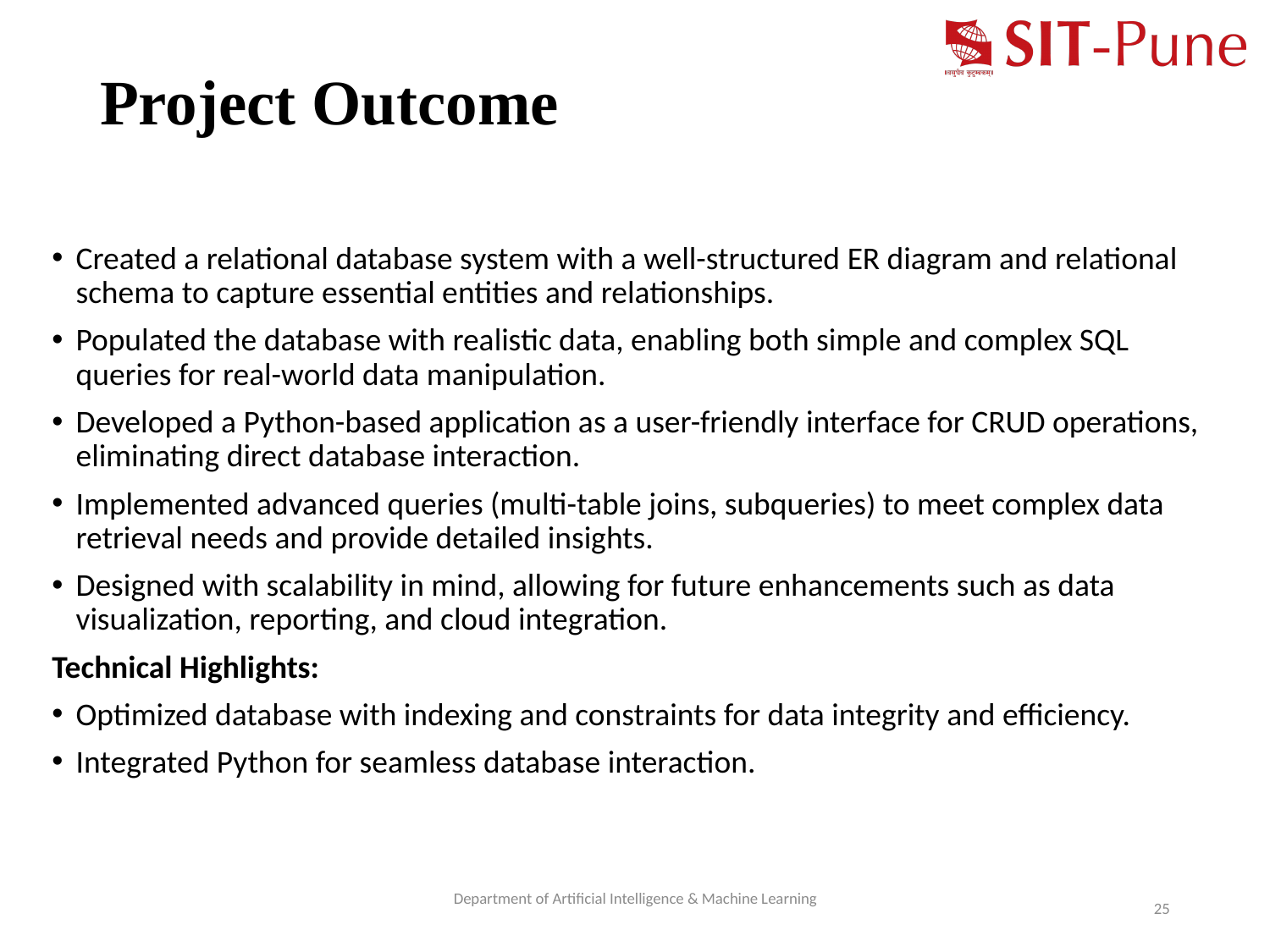

# Project Outcome

Created a relational database system with a well-structured ER diagram and relational schema to capture essential entities and relationships.
Populated the database with realistic data, enabling both simple and complex SQL queries for real-world data manipulation.
Developed a Python-based application as a user-friendly interface for CRUD operations, eliminating direct database interaction.
Implemented advanced queries (multi-table joins, subqueries) to meet complex data retrieval needs and provide detailed insights.
Designed with scalability in mind, allowing for future enhancements such as data visualization, reporting, and cloud integration.
Technical Highlights:
Optimized database with indexing and constraints for data integrity and efficiency.
Integrated Python for seamless database interaction.

Department of Artificial Intelligence & Machine Learning

25